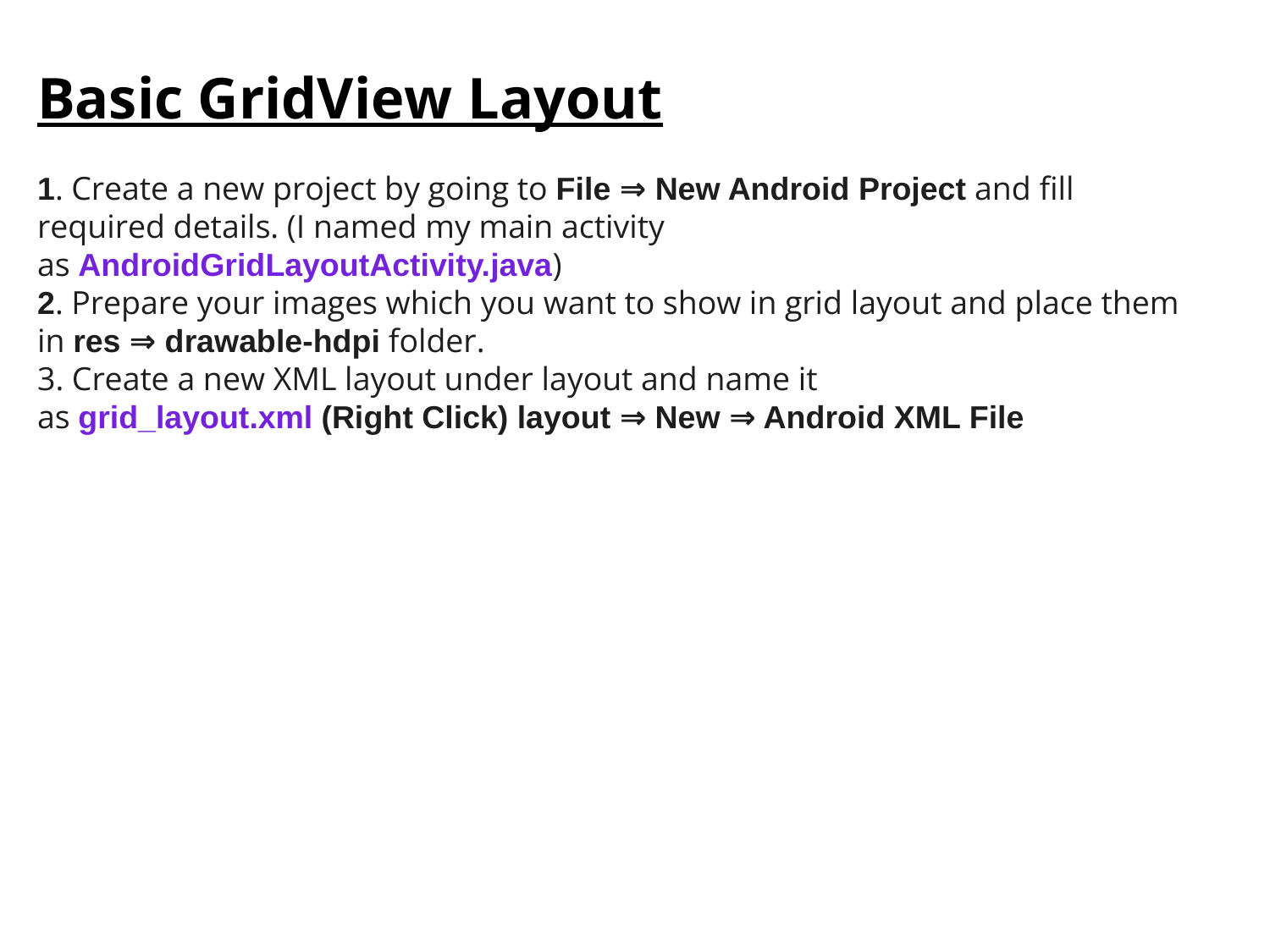

Basic GridView Layout

1. Create a new project by going to File ⇒ New Android Project and fill required details. (I named my main activity as AndroidGridLayoutActivity.java)
2. Prepare your images which you want to show in grid layout and place them in res ⇒ drawable-hdpi folder.
3. Create a new XML layout under layout and name it as grid_layout.xml (Right Click) layout ⇒ New ⇒ Android XML File